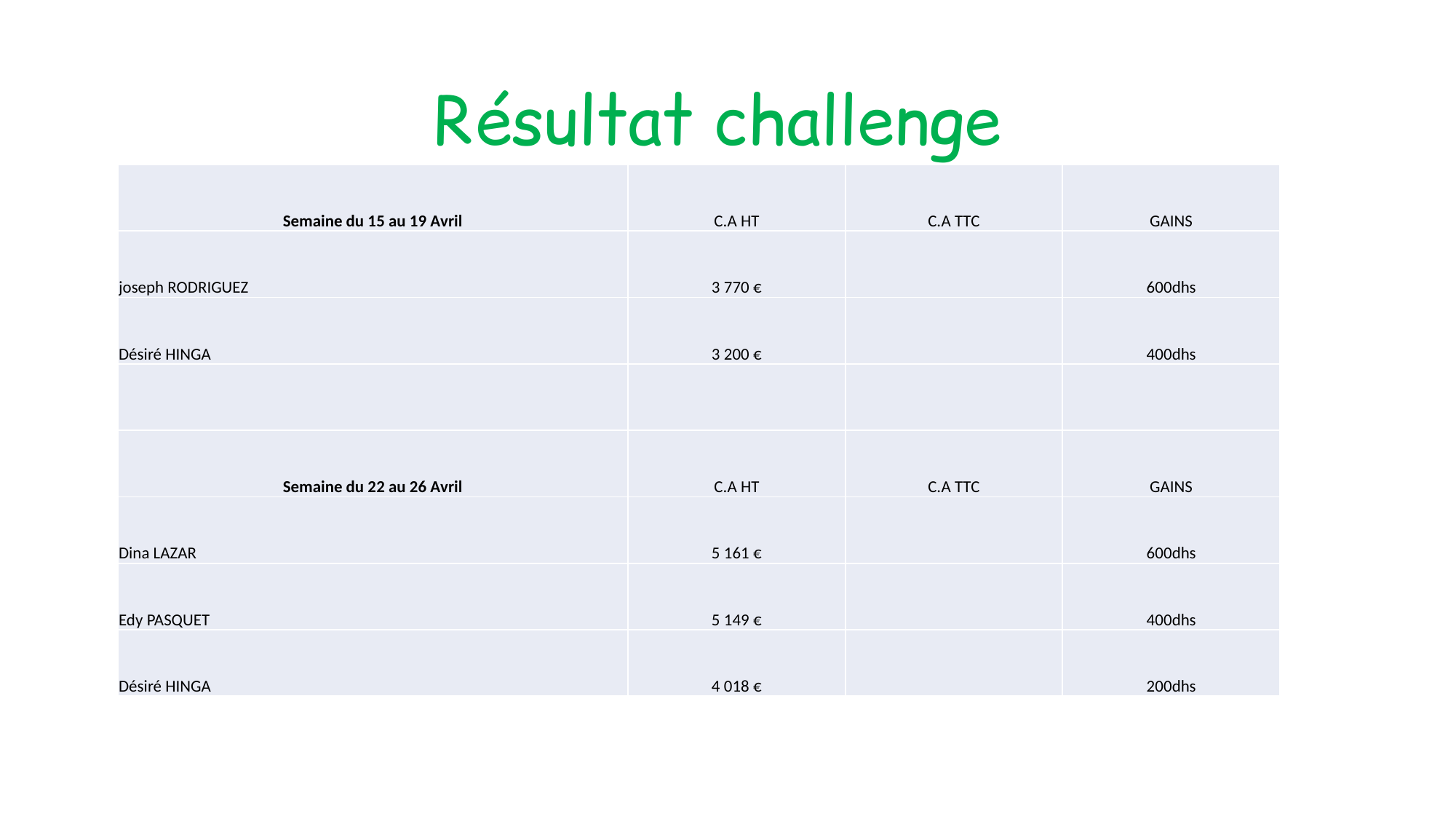

# Résultat challenge
| Semaine du 15 au 19 Avril | C.A HT | C.A TTC | GAINS |
| --- | --- | --- | --- |
| joseph RODRIGUEZ | 3 770 € |  | 600dhs |
| Désiré HINGA | 3 200 € |  | 400dhs |
|  |  |  |  |
| Semaine du 22 au 26 Avril | C.A HT | C.A TTC | GAINS |
| Dina LAZAR | 5 161 € |  | 600dhs |
| Edy PASQUET | 5 149 € |  | 400dhs |
| Désiré HINGA | 4 018 € |  | 200dhs |